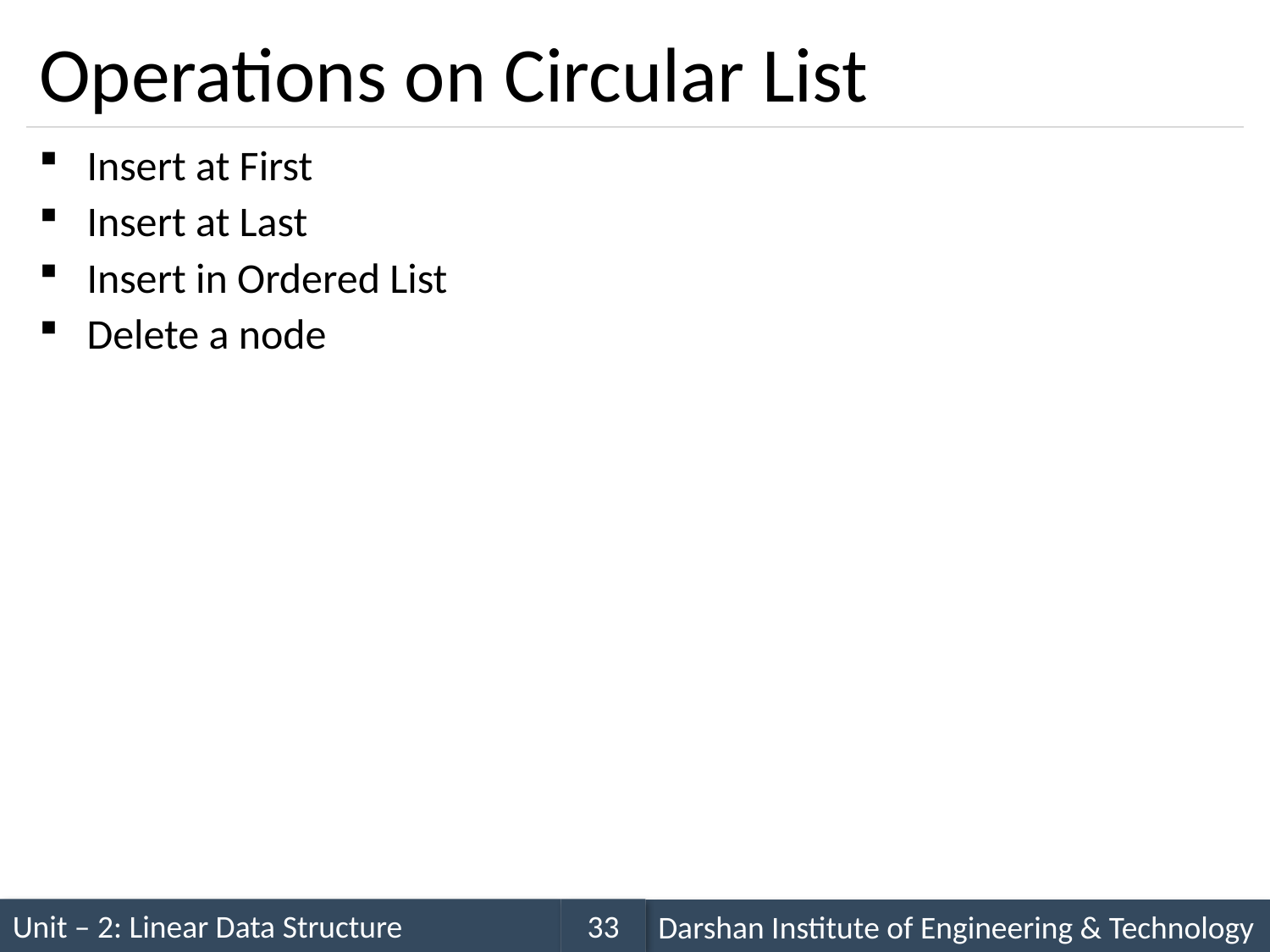

# Operations on Circular List
Insert at First
Insert at Last
Insert in Ordered List
Delete a node